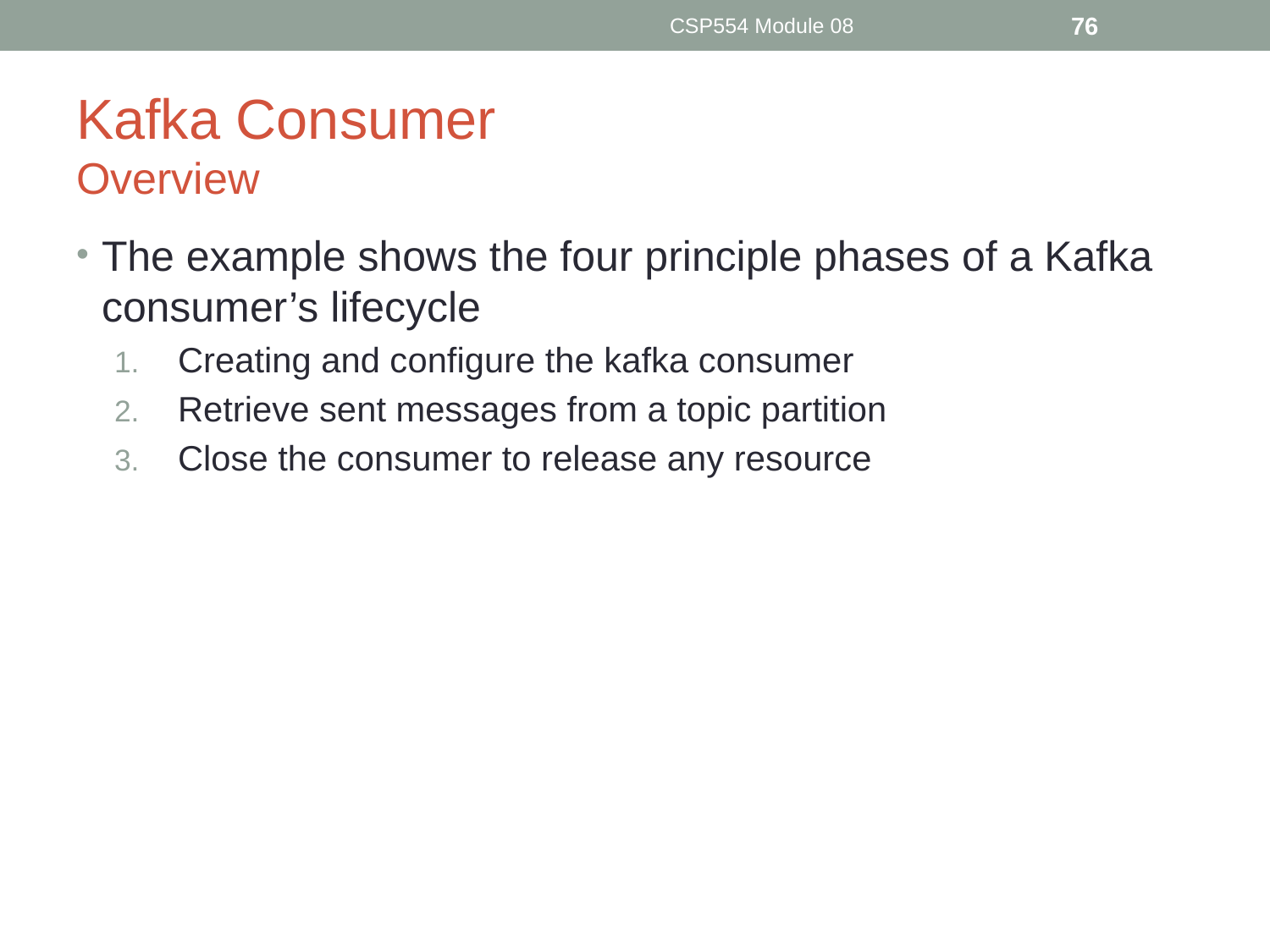

CSP554 Module 08
76
# Kafka Consumer Overview
The example shows the four principle phases of a Kafka consumer’s lifecycle
Creating and configure the kafka consumer
Retrieve sent messages from a topic partition
Close the consumer to release any resource